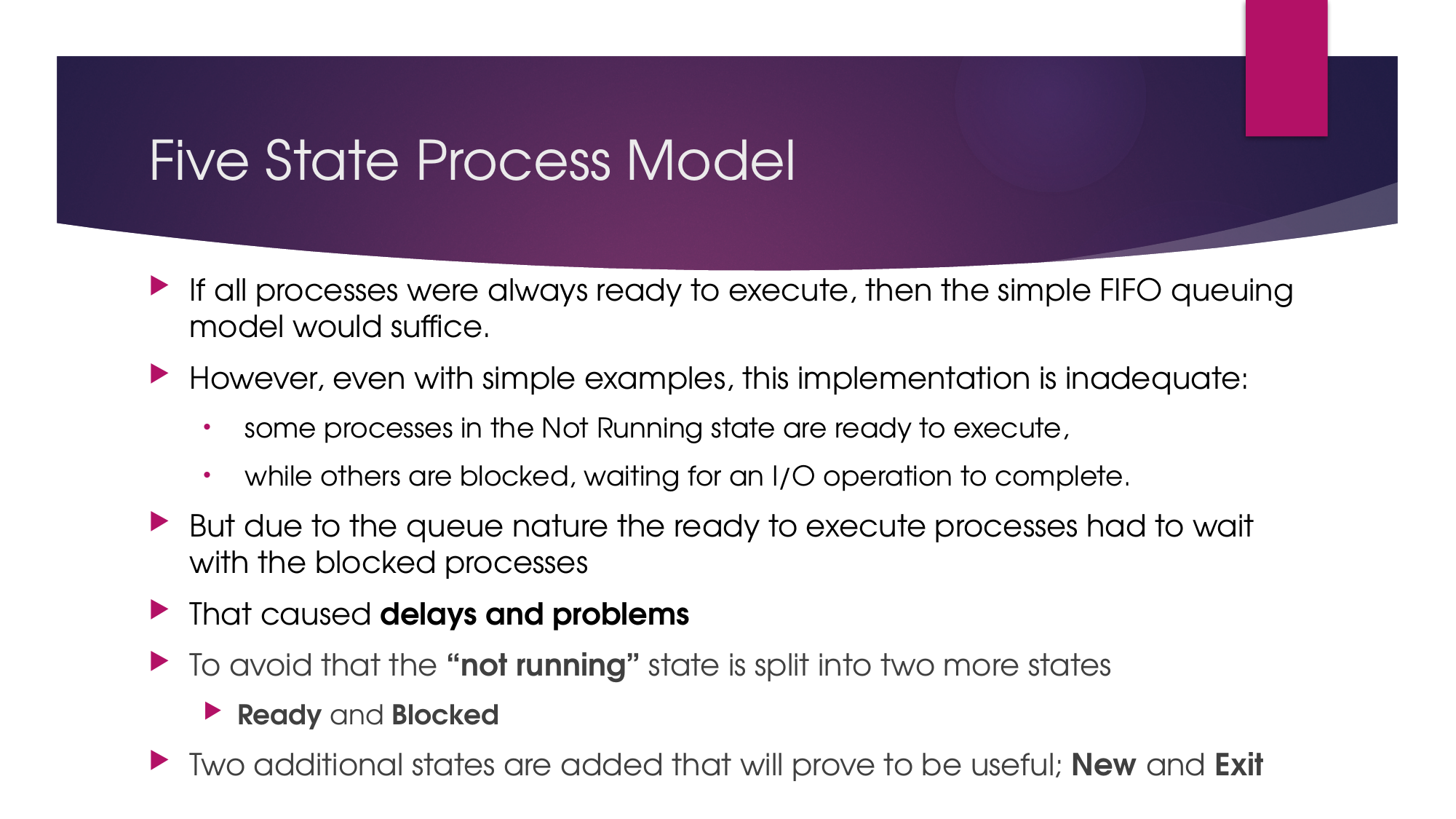

# Five State Process Model
If all processes were always ready to execute, then the simple FIFO queuing model would suffice.
However, even with simple examples, this implementation is inadequate:
 some processes in the Not Running state are ready to execute,
 while others are blocked, waiting for an I/O operation to complete.
But due to the queue nature the ready to execute processes had to wait with the blocked processes
That caused delays and problems
To avoid that the “not running” state is split into two more states
Ready and Blocked
Two additional states are added that will prove to be useful; New and Exit